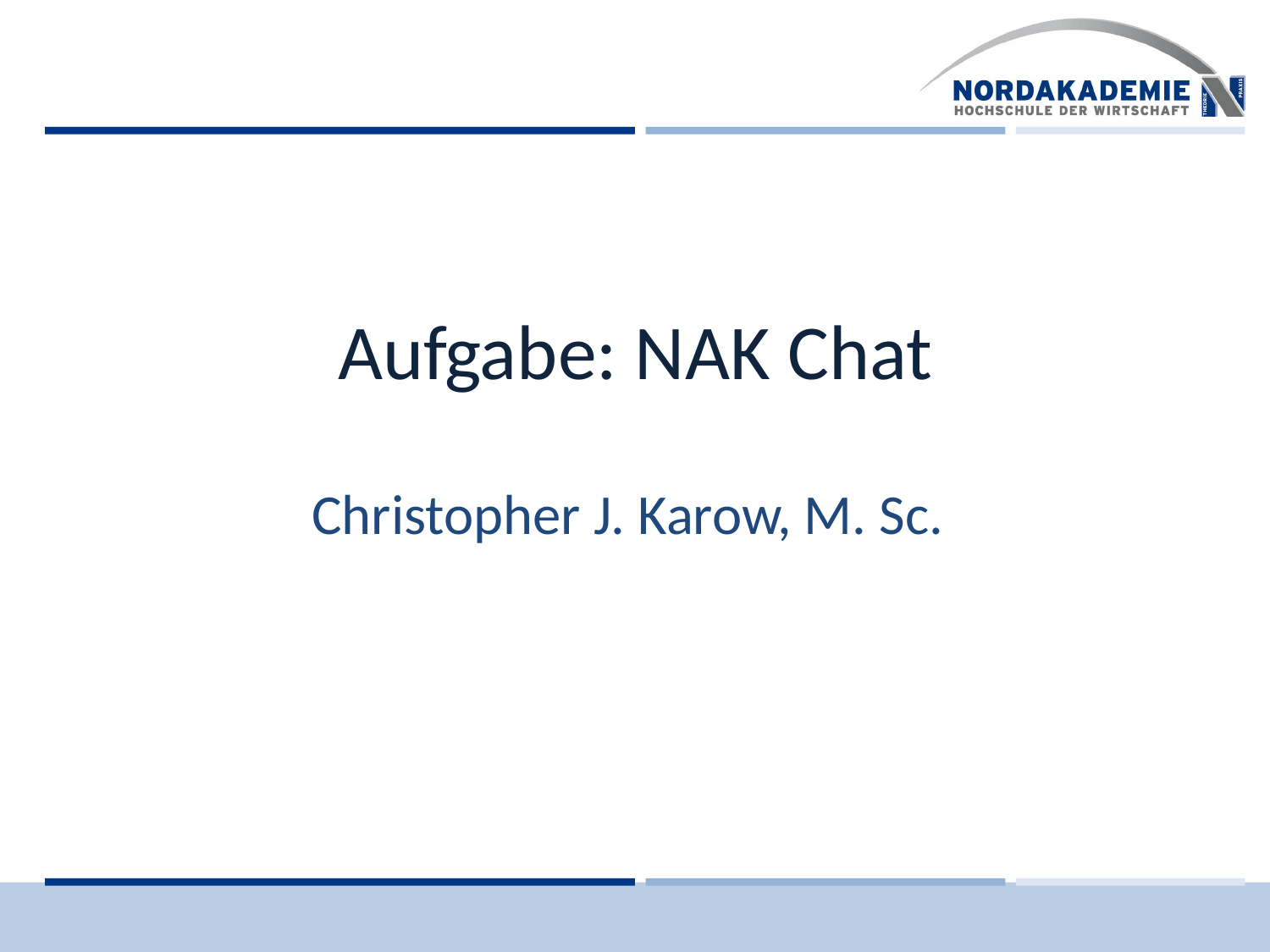

# Aufgabe: NAK Chat

Christopher J. Karow, M. Sc.